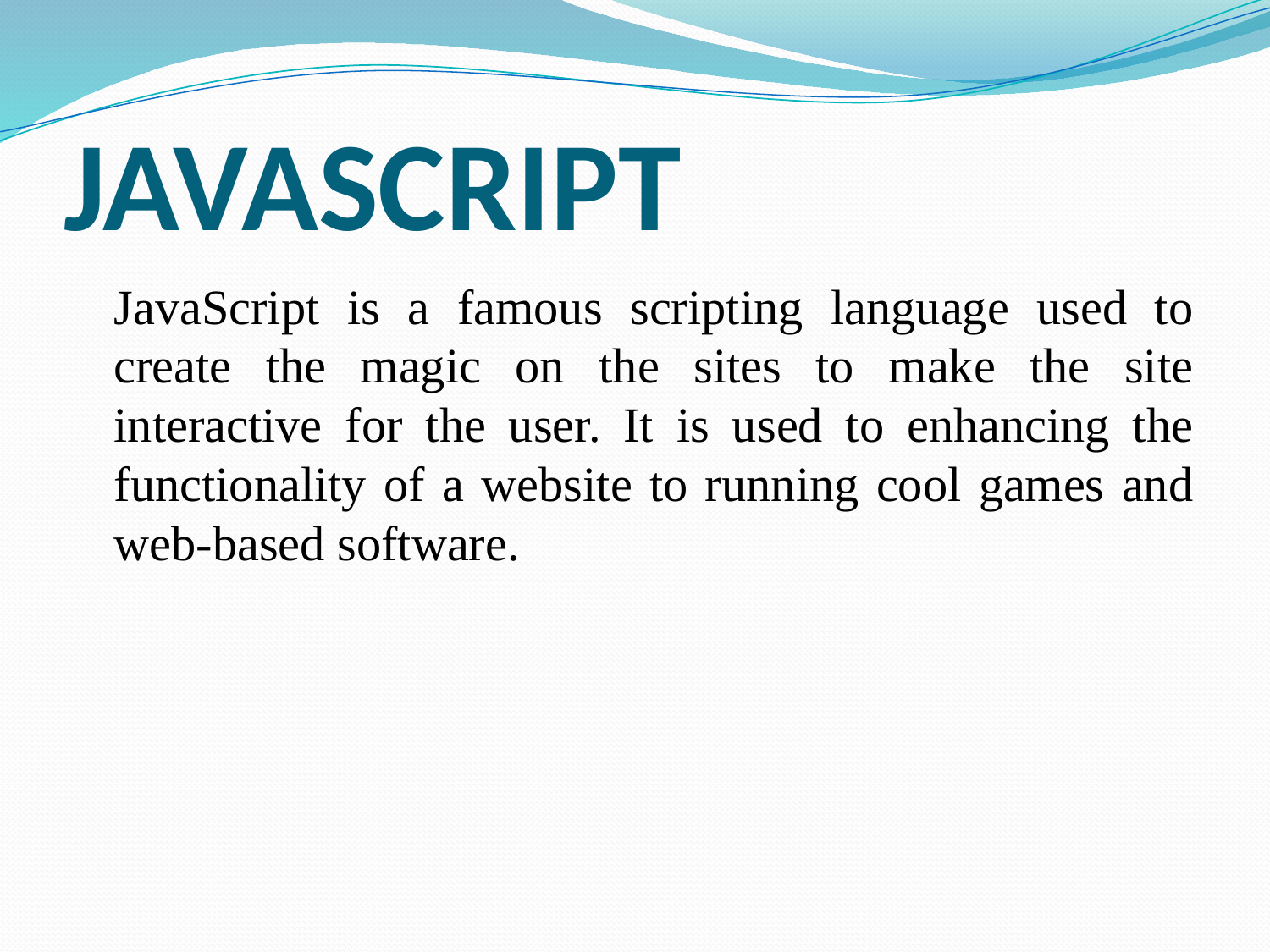

# JAVASCRIPT
	JavaScript is a famous scripting language used to create the magic on the sites to make the site interactive for the user. It is used to enhancing the functionality of a website to running cool games and web-based software.